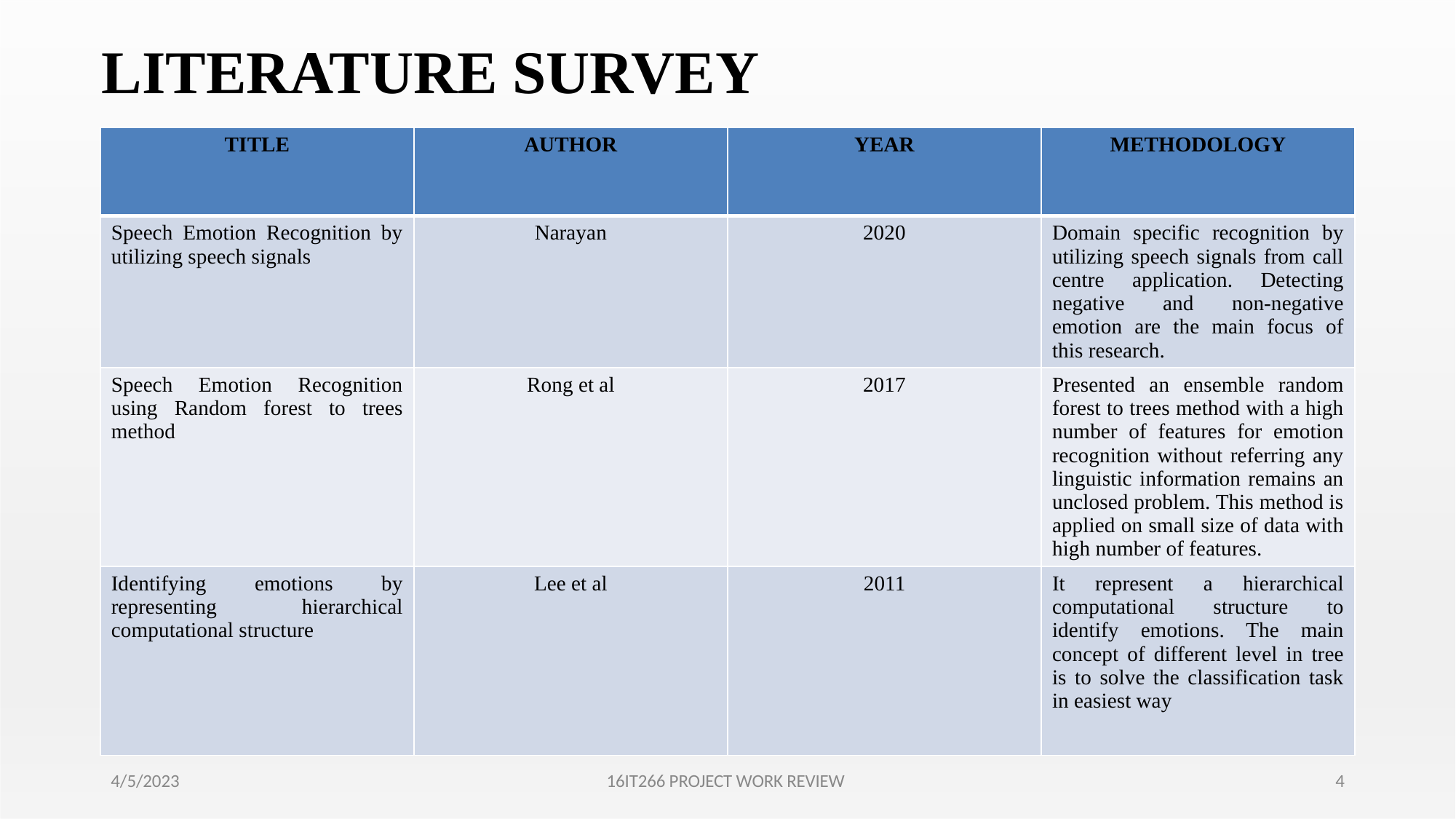

LITERATURE SURVEY
| TITLE | AUTHOR | YEAR | METHODOLOGY |
| --- | --- | --- | --- |
| Speech Emotion Recognition by utilizing speech signals | Narayan | 2020 | Domain specific recognition by utilizing speech signals from call centre application. Detecting negative and non-negative emotion are the main focus of this research. |
| Speech Emotion Recognition using Random forest to trees method | Rong et al | 2017 | Presented an ensemble random forest to trees method with a high number of features for emotion recognition without referring any linguistic information remains an unclosed problem. This method is applied on small size of data with high number of features. |
| Identifying emotions by representing hierarchical computational structure | Lee et al | 2011 | It represent a hierarchical computational structure to identify emotions. The main concept of different level in tree is to solve the classification task in easiest way |
4/5/2023
16IT266 PROJECT WORK REVIEW
4